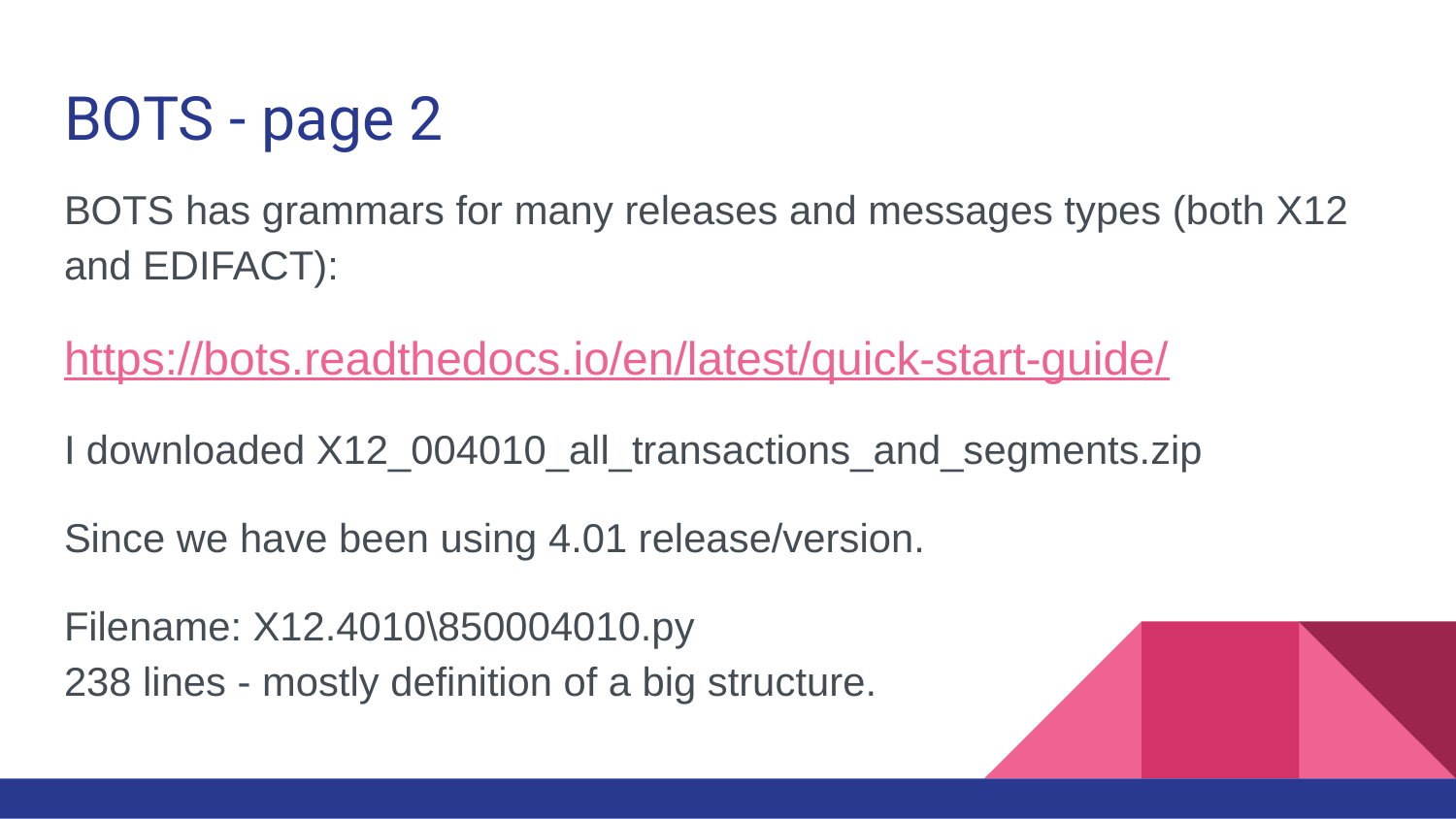

# BOTS - page 2
BOTS has grammars for many releases and messages types (both X12 and EDIFACT):
https://bots.readthedocs.io/en/latest/quick-start-guide/
I downloaded X12_004010_all_transactions_and_segments.zip
Since we have been using 4.01 release/version.
Filename: X12.4010\850004010.py
238 lines - mostly definition of a big structure.